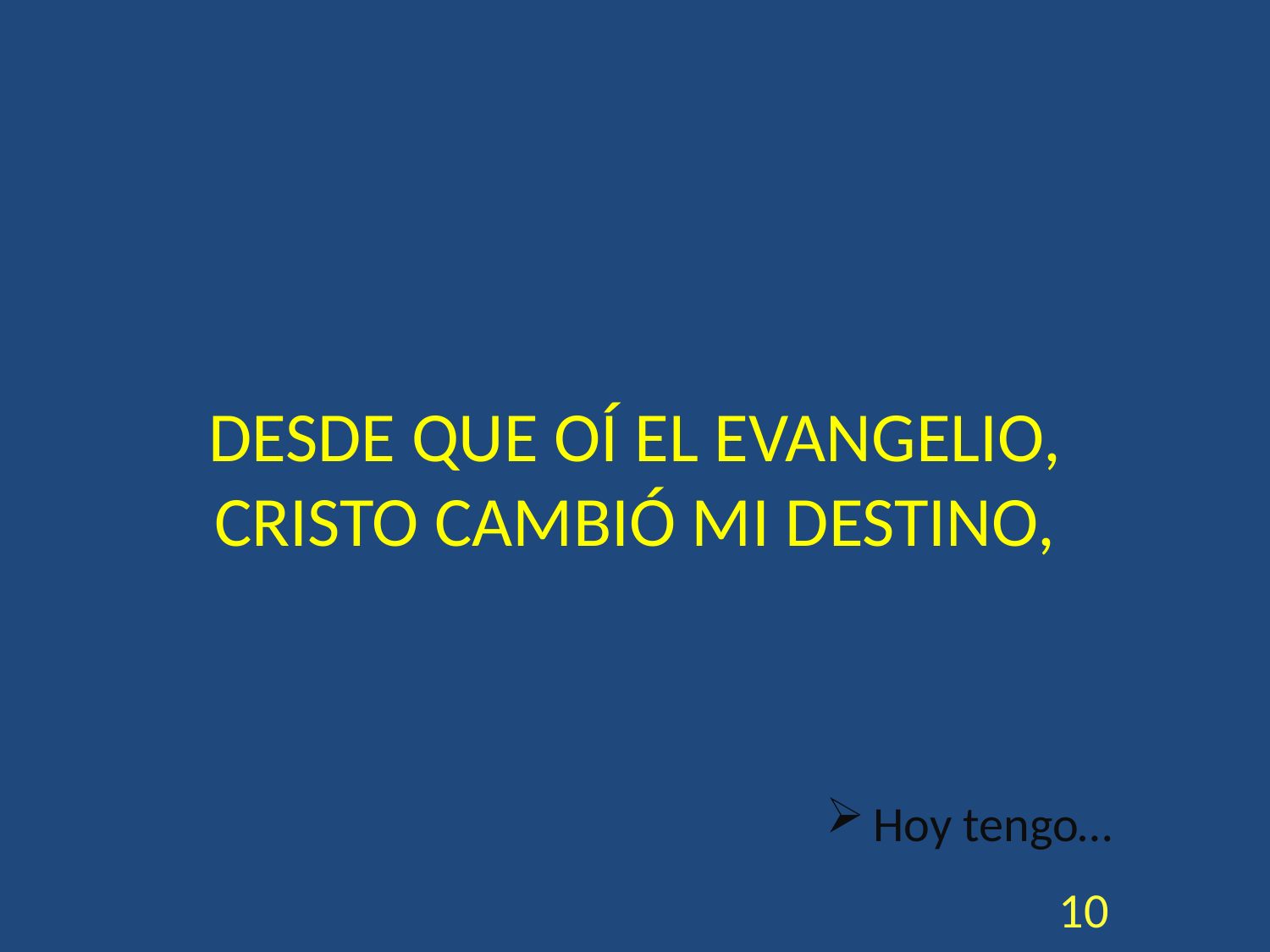

DESDE QUE OÍ EL EVANGELIO,
CRISTO CAMBIÓ MI DESTINO,
Hoy tengo…
10